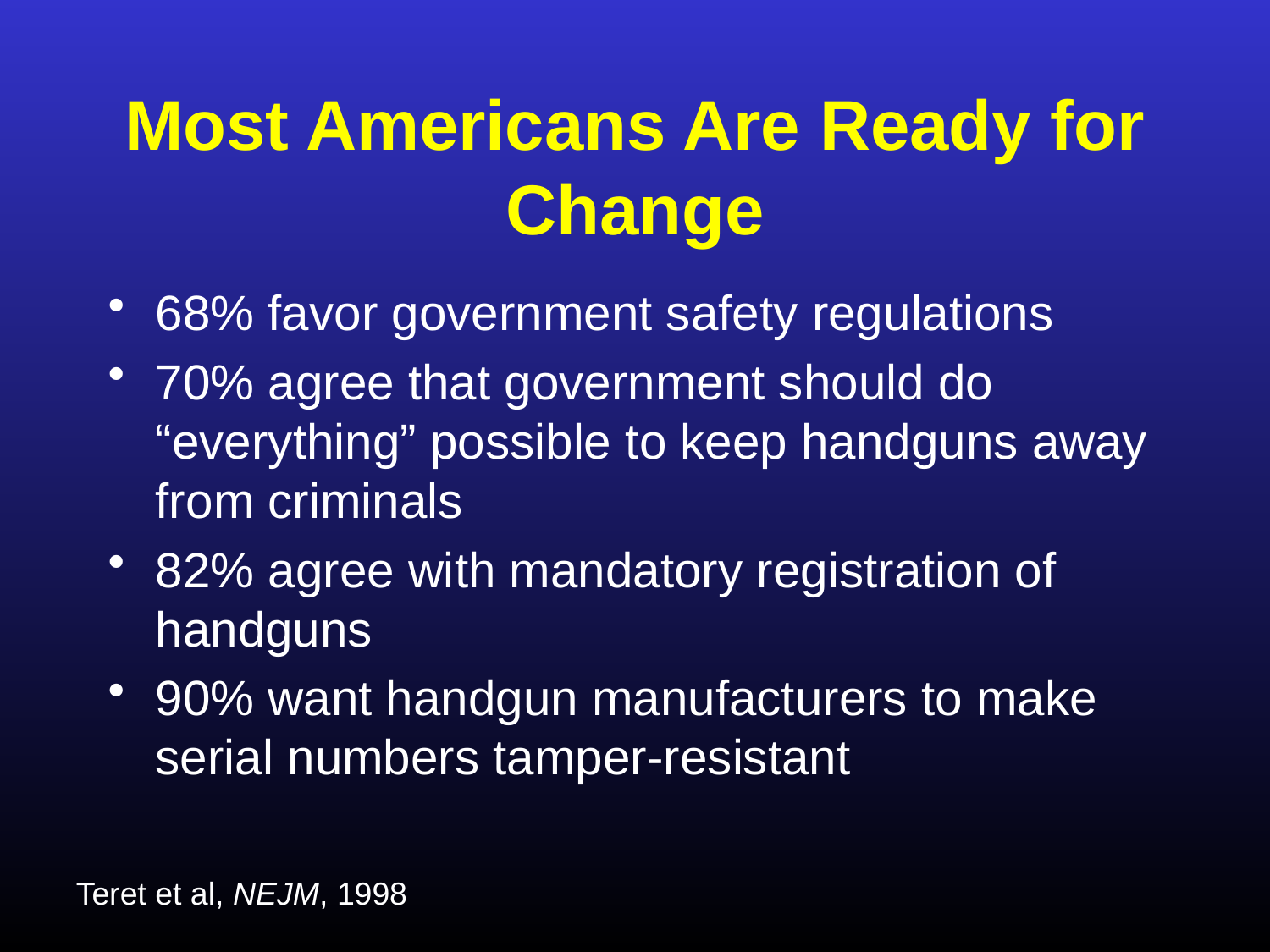

# Most Americans Are Ready for Change
68% favor government safety regulations
70% agree that government should do “everything” possible to keep handguns away from criminals
82% agree with mandatory registration of handguns
90% want handgun manufacturers to make serial numbers tamper-resistant

Teret et al, NEJM, 1998